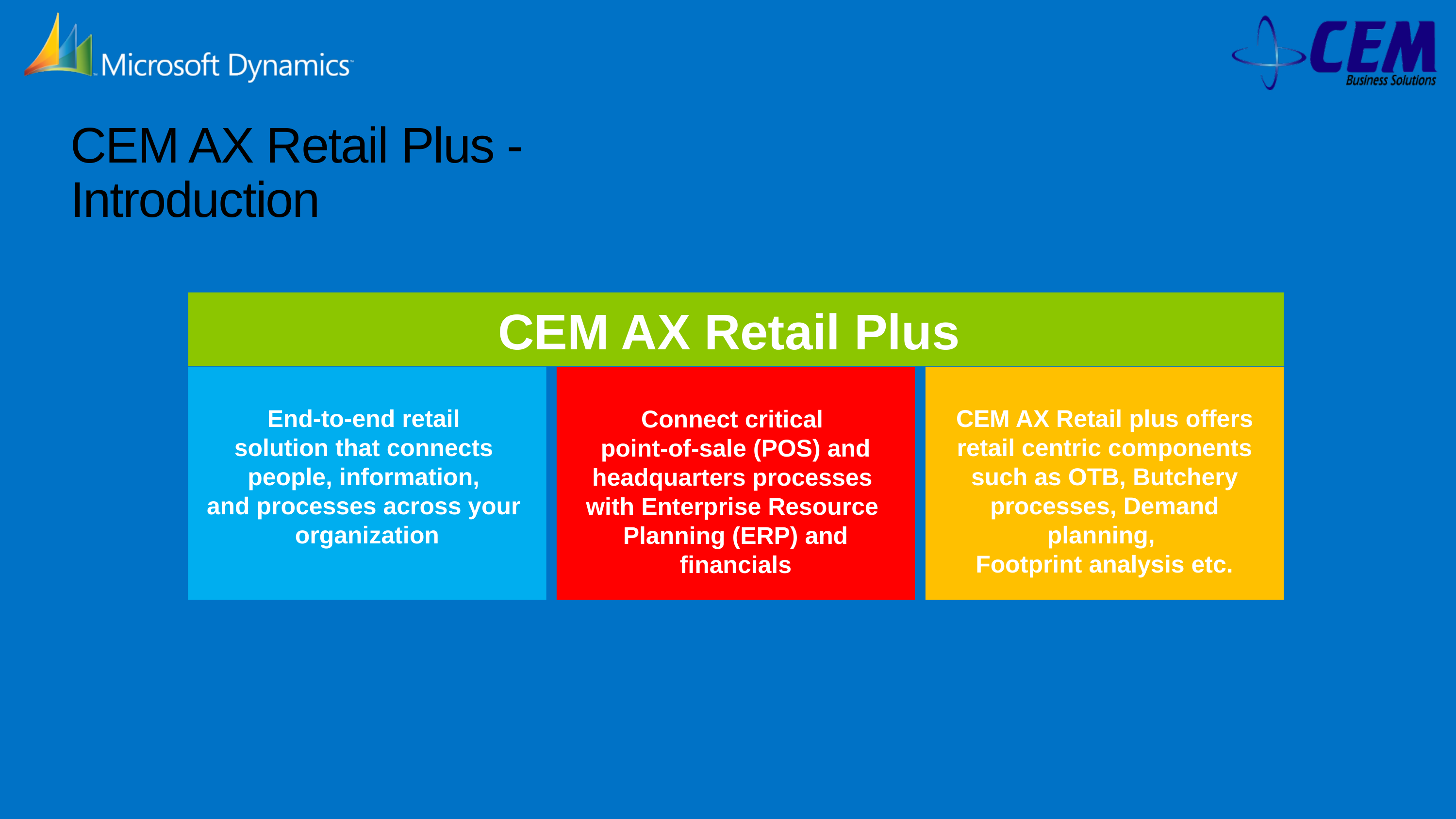

# CEM AX Retail Plus - Introduction
CEM AX Retail Plus

End-to-end retail
solution that connects
people, information,
and processes across your
organization

CEM AX Retail plus offers retail centric components such as OTB, Butchery processes, Demand planning,
Footprint analysis etc.

Connect critical
point-of-sale (POS) and headquarters processes
with Enterprise Resource
Planning (ERP) and financials